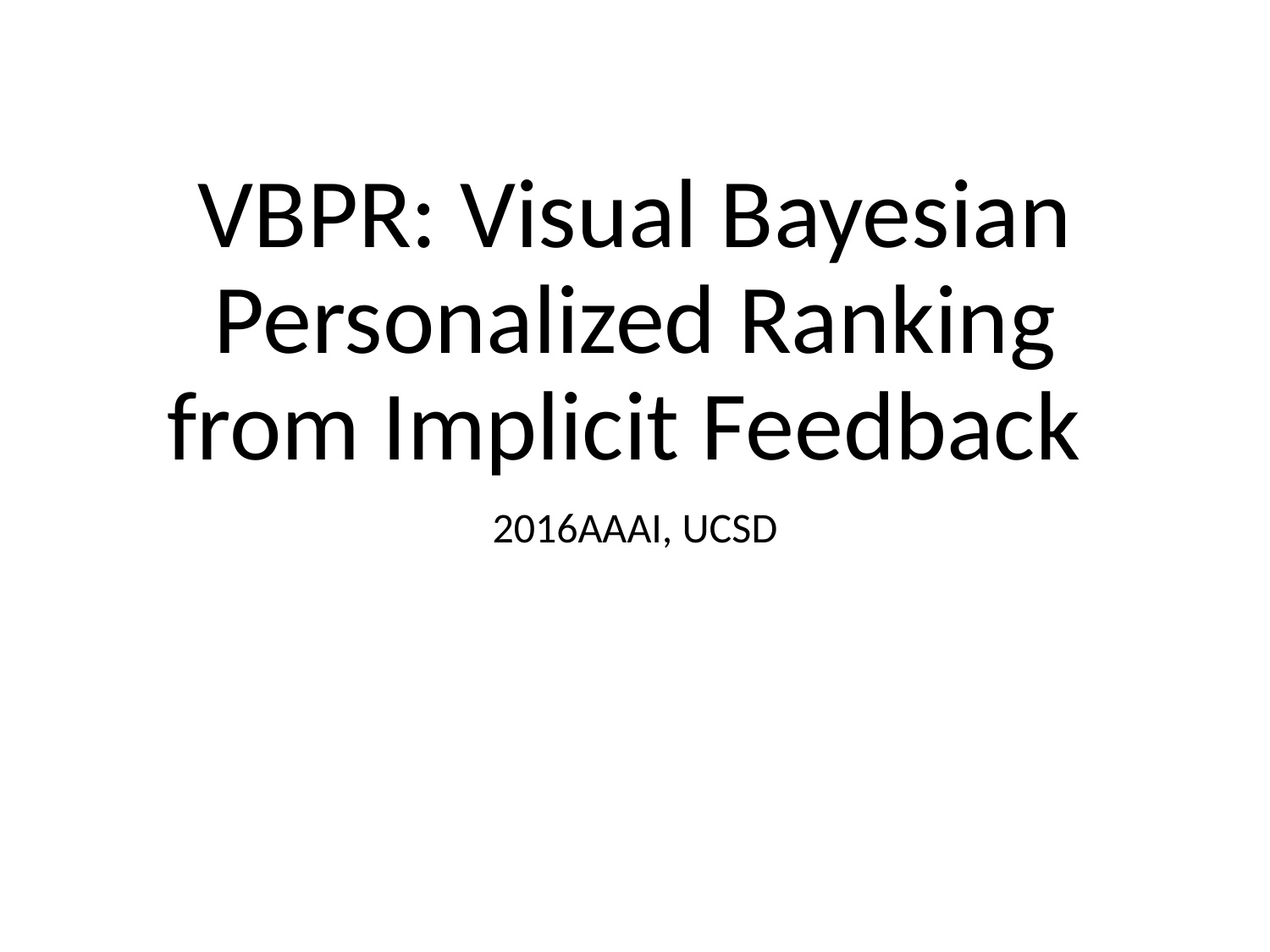

# VBPR: Visual Bayesian Personalized Ranking from Implicit Feedback
2016AAAI, UCSD